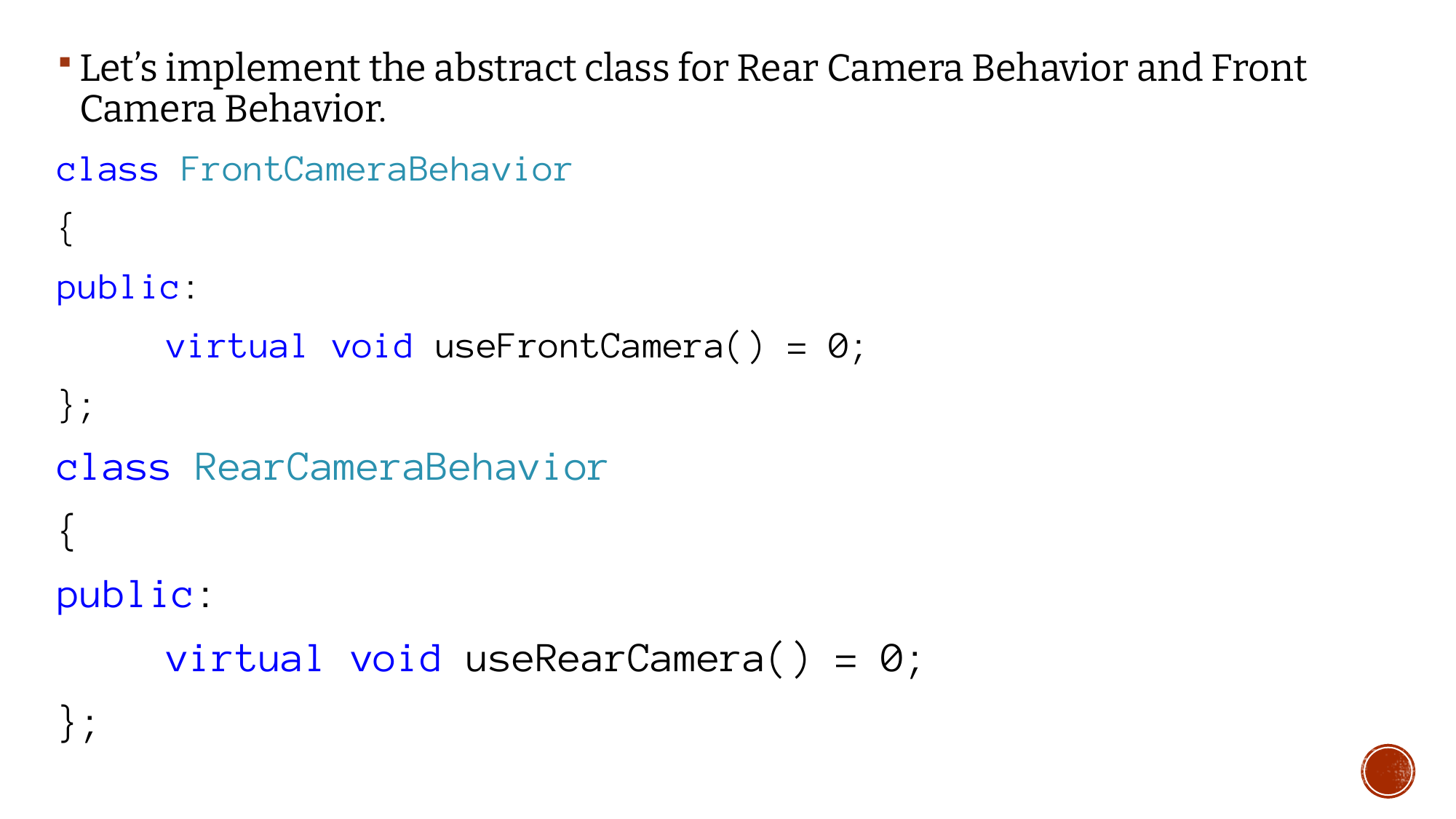

Let’s implement the abstract class for Rear Camera Behavior and Front Camera Behavior.
class FrontCameraBehavior
{
public:
	virtual void useFrontCamera() = 0;
};
class RearCameraBehavior
{
public:
	virtual void useRearCamera() = 0;
};